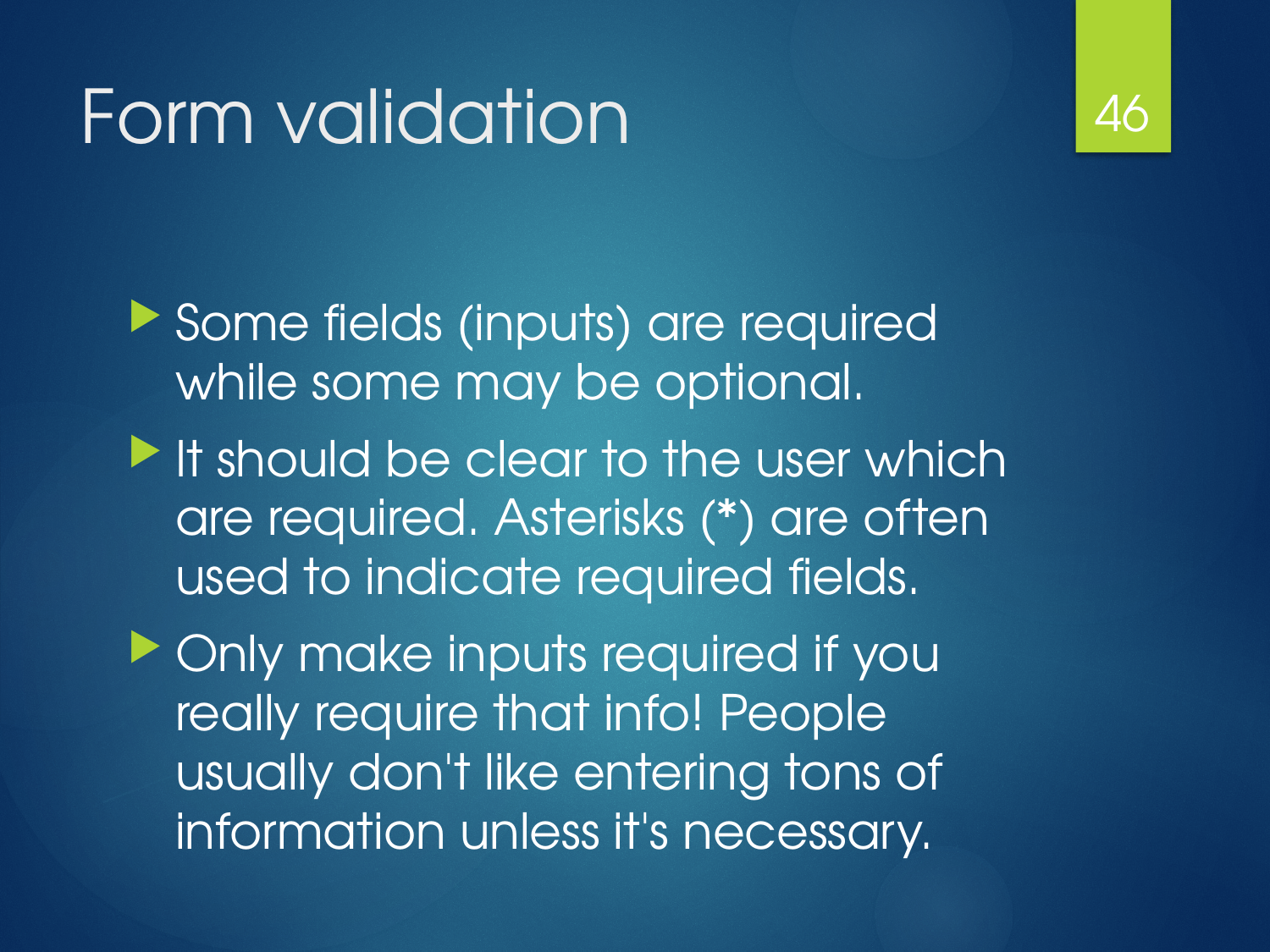

46
# Form validation
Some fields (inputs) are required while some may be optional.
It should be clear to the user which are required. Asterisks (*) are often used to indicate required fields.
Only make inputs required if you really require that info! People usually don't like entering tons of information unless it's necessary.